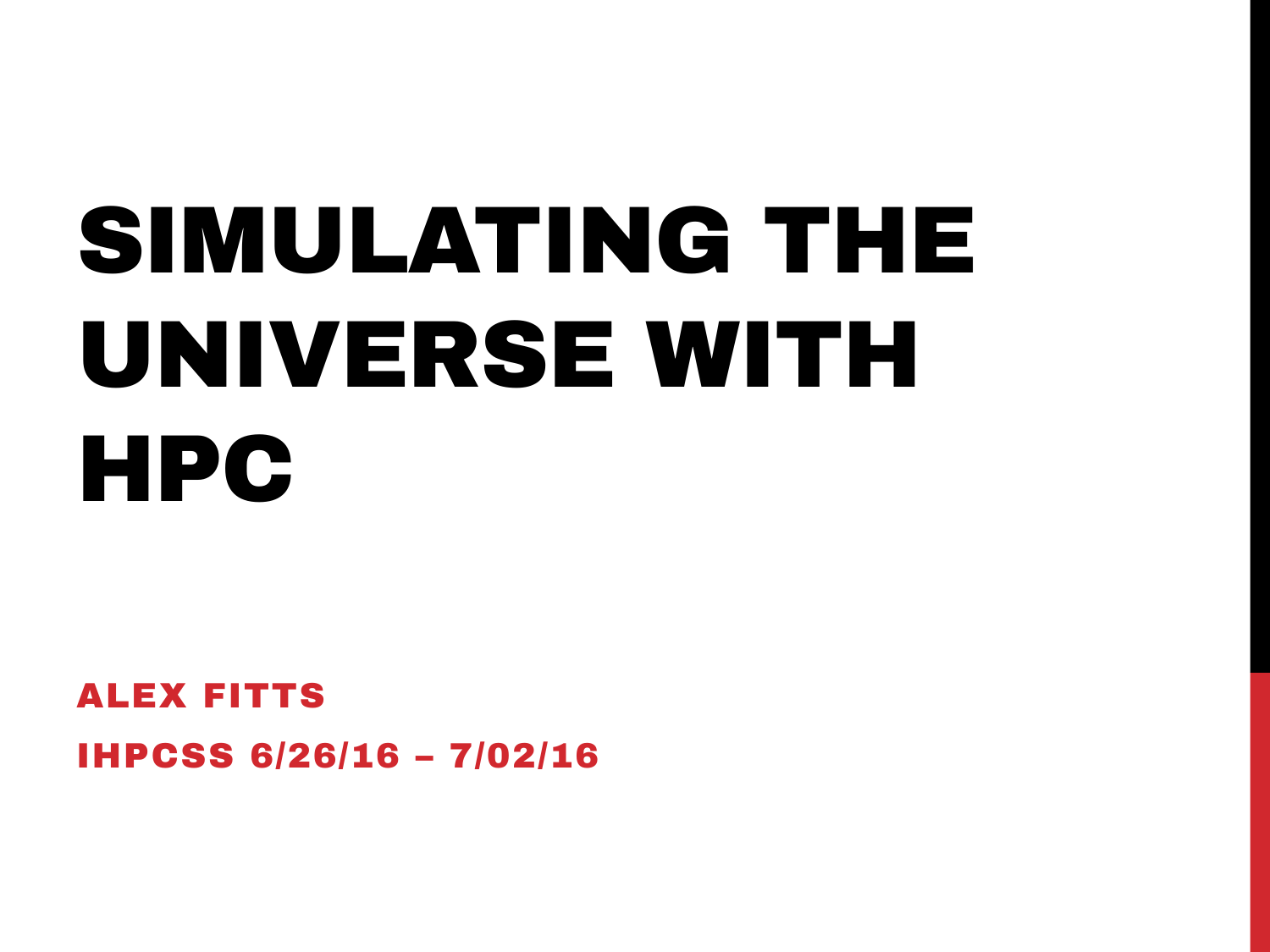

# Simulating the universe with hpc
Alex Fitts
IHPcss 6/26/16 – 7/02/16